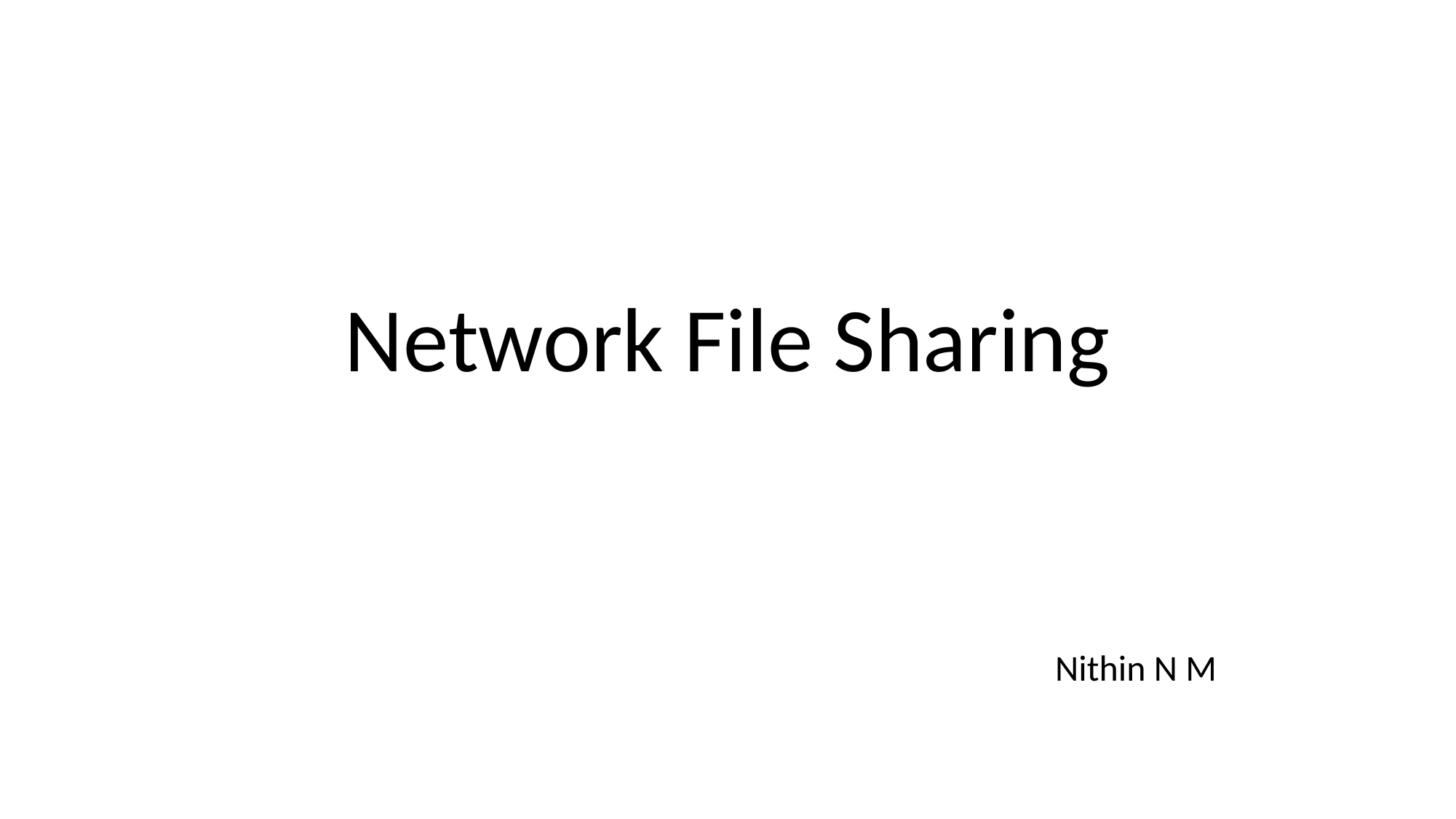

# Network File Sharing
                                                                                               Nithin N M